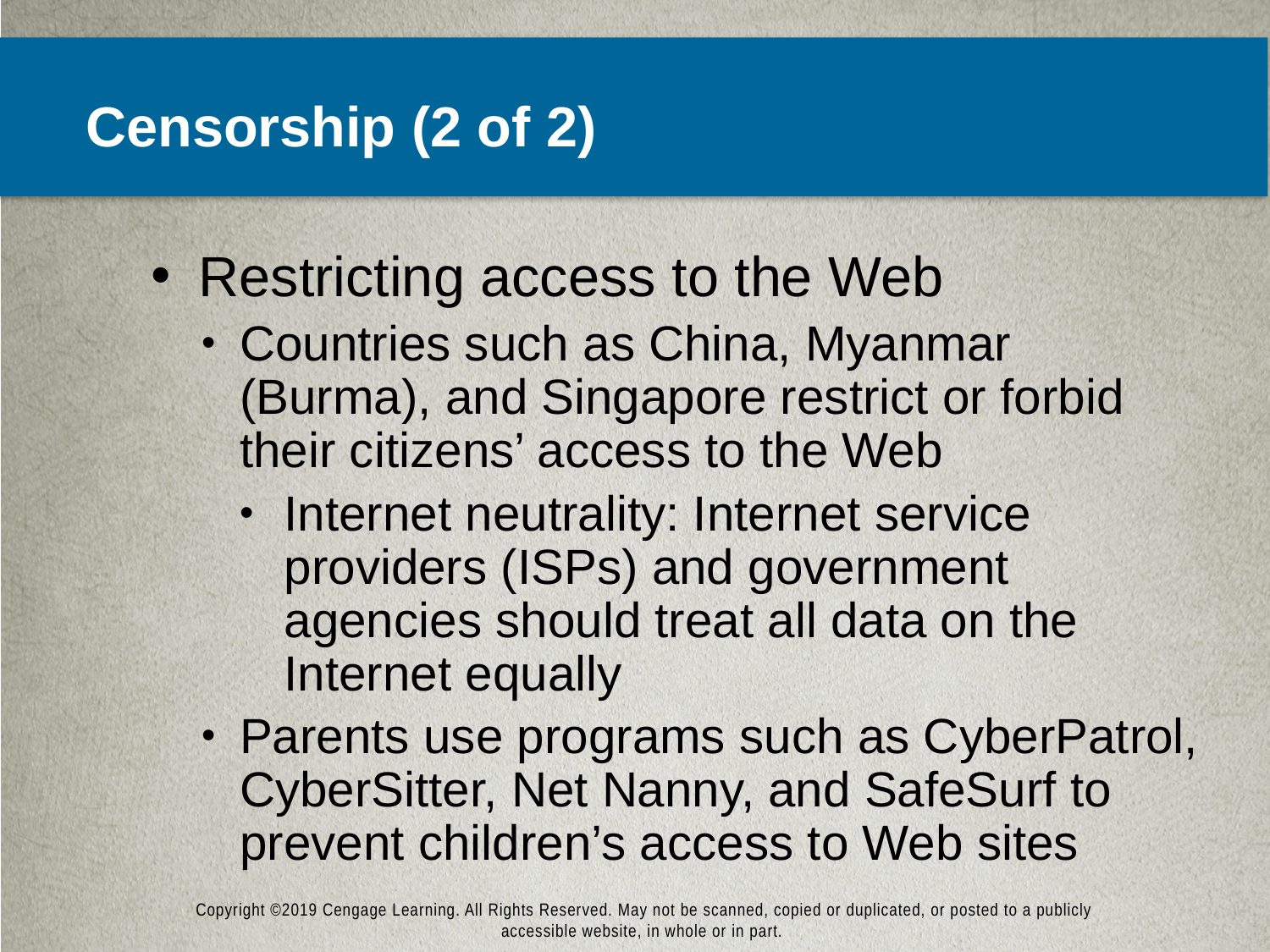

# Censorship (2 of 2)
Restricting access to the Web
Countries such as China, Myanmar (Burma), and Singapore restrict or forbid their citizens’ access to the Web
Internet neutrality: Internet service providers (ISPs) and government agencies should treat all data on the Internet equally
Parents use programs such as CyberPatrol, CyberSitter, Net Nanny, and SafeSurf to prevent children’s access to Web sites